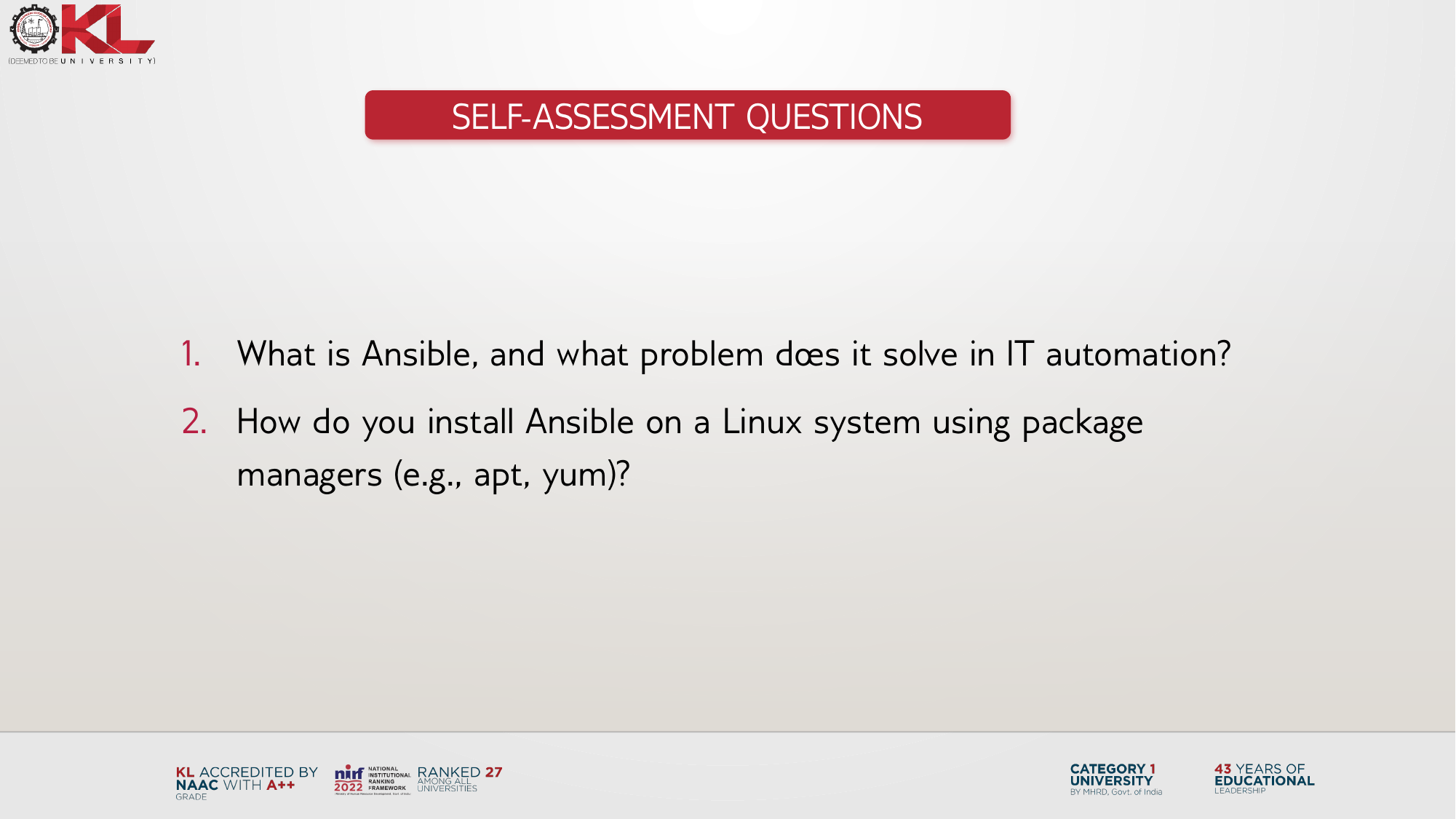

SELF-ASSESSMENT QUESTIONS

What is Ansible, and what problem does it solve in IT automation?
How do you install Ansible on a Linux system using package managers (e.g., apt, yum)?